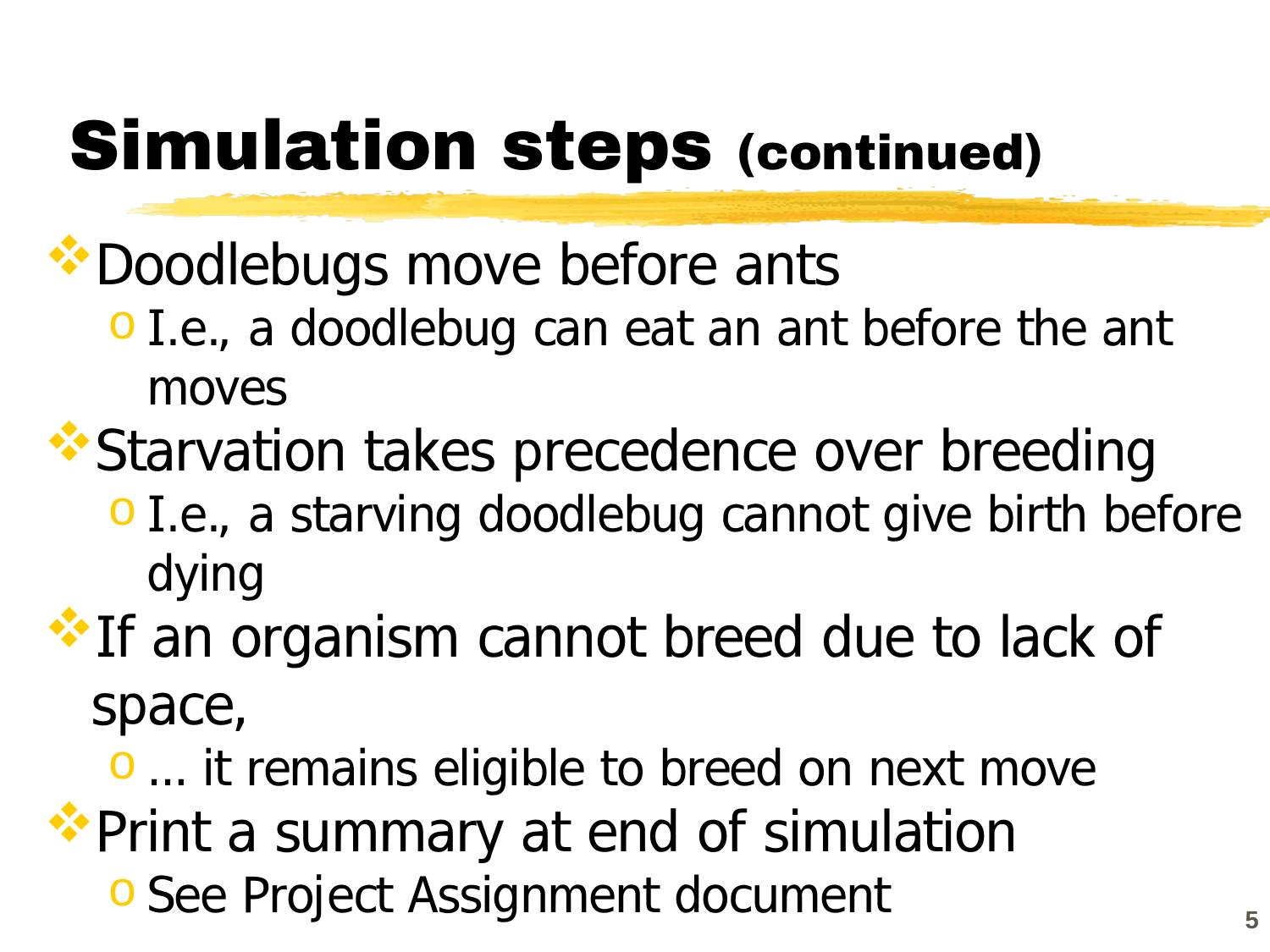

# Simulation steps (continued)
Doodlebugs move before ants
I.e., a doodlebug can eat an ant before the ant moves
Starvation takes precedence over breeding
I.e., a starving doodlebug cannot give birth before dying
If an organism cannot breed due to lack of space,
… it remains eligible to breed on next move
Print a summary at end of simulation
See Project Assignment document
5